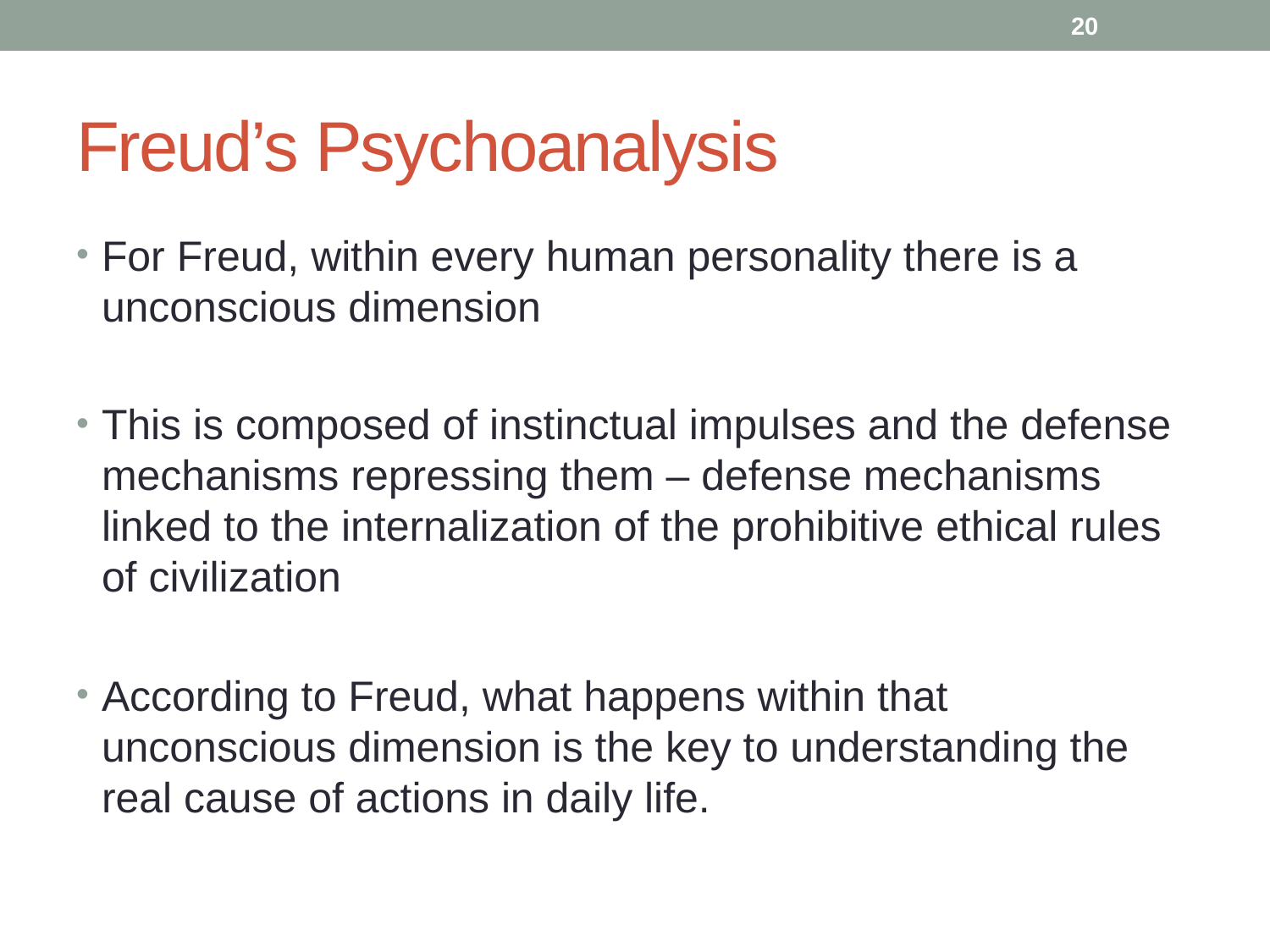

20
# Freud’s Psychoanalysis
For Freud, within every human personality there is a unconscious dimension

This is composed of instinctual impulses and the defense mechanisms repressing them – defense mechanisms linked to the internalization of the prohibitive ethical rules of civilization

According to Freud, what happens within that unconscious dimension is the key to understanding the real cause of actions in daily life.